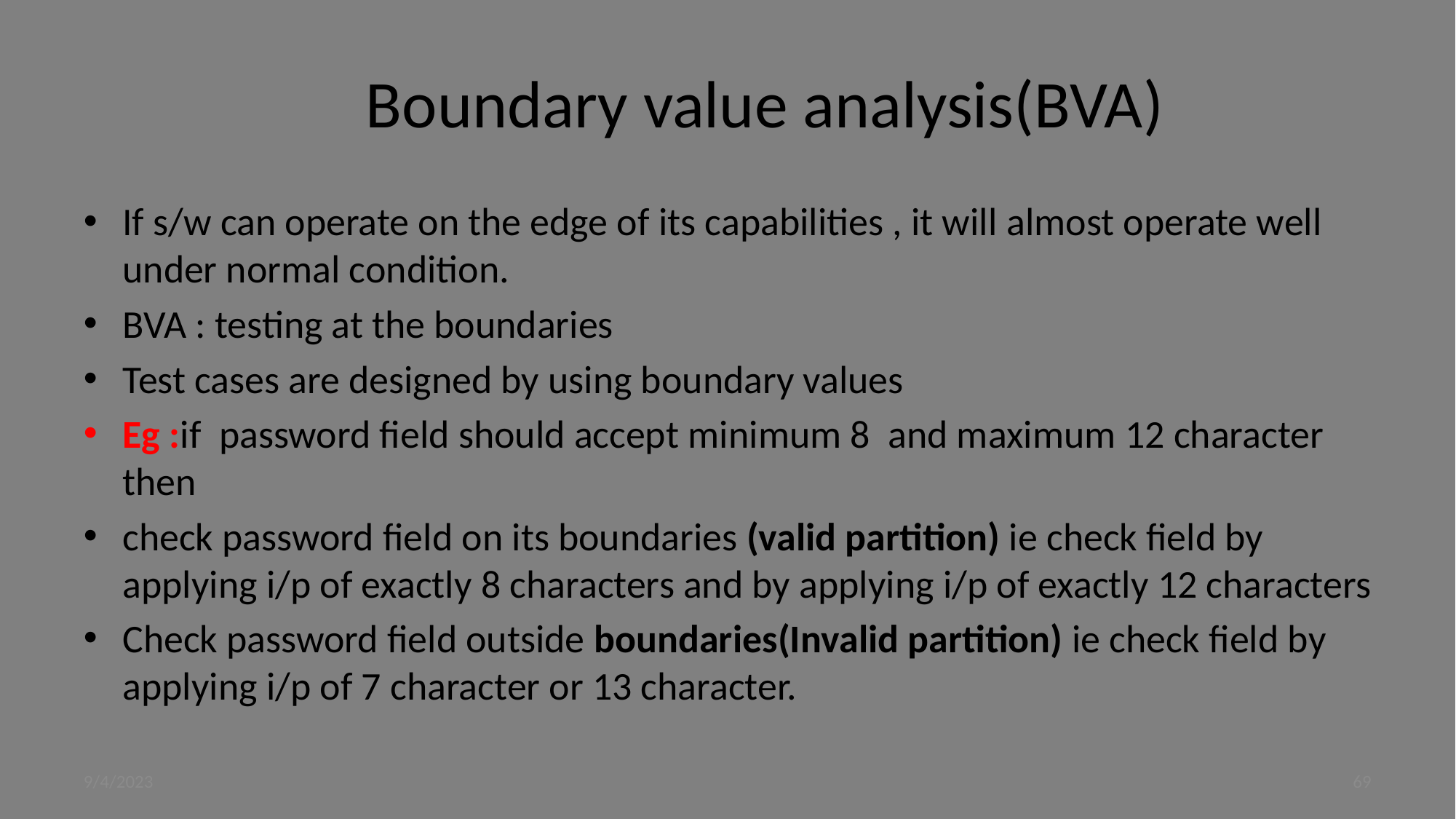

# Boundary value analysis(BVA)
If s/w can operate on the edge of its capabilities , it will almost operate well under normal condition.
BVA : testing at the boundaries
Test cases are designed by using boundary values
Eg :if  password field should accept minimum 8  and maximum 12 character then
check password field on its boundaries (valid partition) ie check field by applying i/p of exactly 8 characters and by applying i/p of exactly 12 characters
Check password field outside boundaries(Invalid partition) ie check field by applying i/p of 7 character or 13 character.
9/4/2023

69